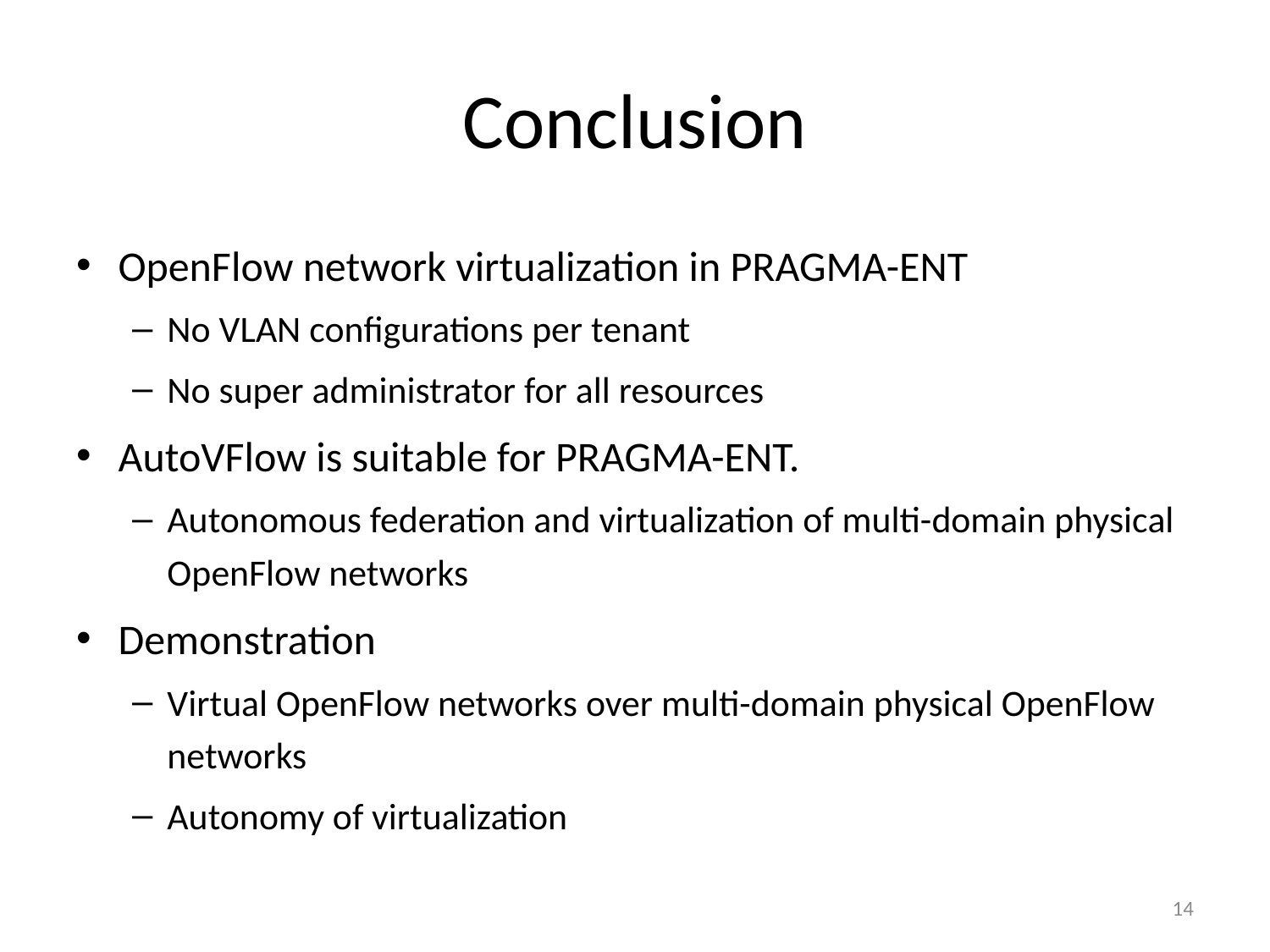

# Conclusion
OpenFlow network virtualization in PRAGMA-ENT
No VLAN configurations per tenant
No super administrator for all resources
AutoVFlow is suitable for PRAGMA-ENT.
Autonomous federation and virtualization of multi-domain physical OpenFlow networks
Demonstration
Virtual OpenFlow networks over multi-domain physical OpenFlow networks
Autonomy of virtualization
14